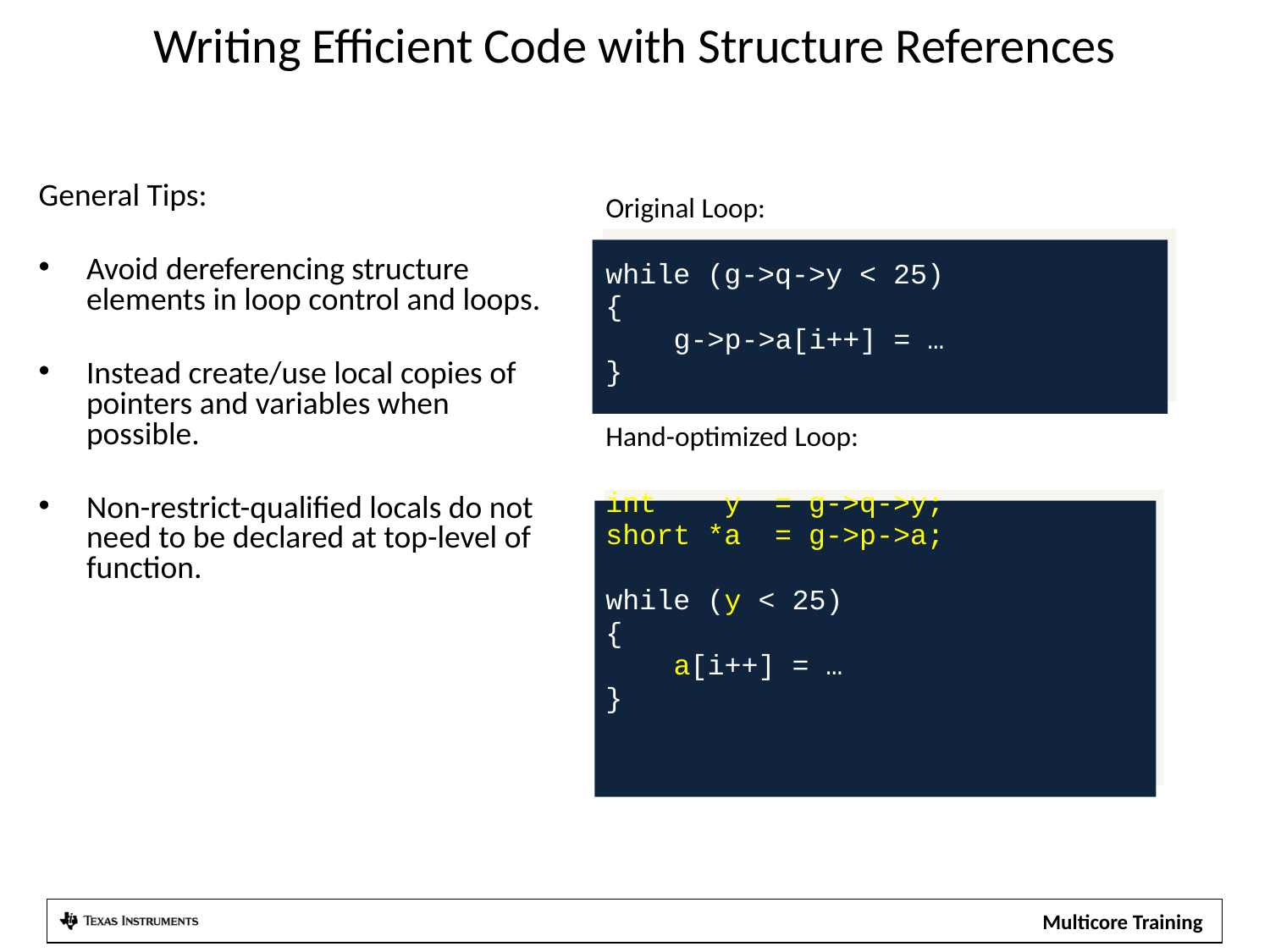

# Writing Efficient Code with Structure References
General Tips:

Avoid dereferencing structure elements in loop control and loops.

Instead create/use local copies of pointers and variables when possible.

Non-restrict-qualified locals do not need to be declared at top-level of function.

Original Loop:

while (g->q->y < 25)
{
    g->p->a[i++] = …
}

Hand-optimized Loop:

int    y  = g->q->y;
short *a  = g->p->a;

while (y < 25)
{
    a[i++] = …
}